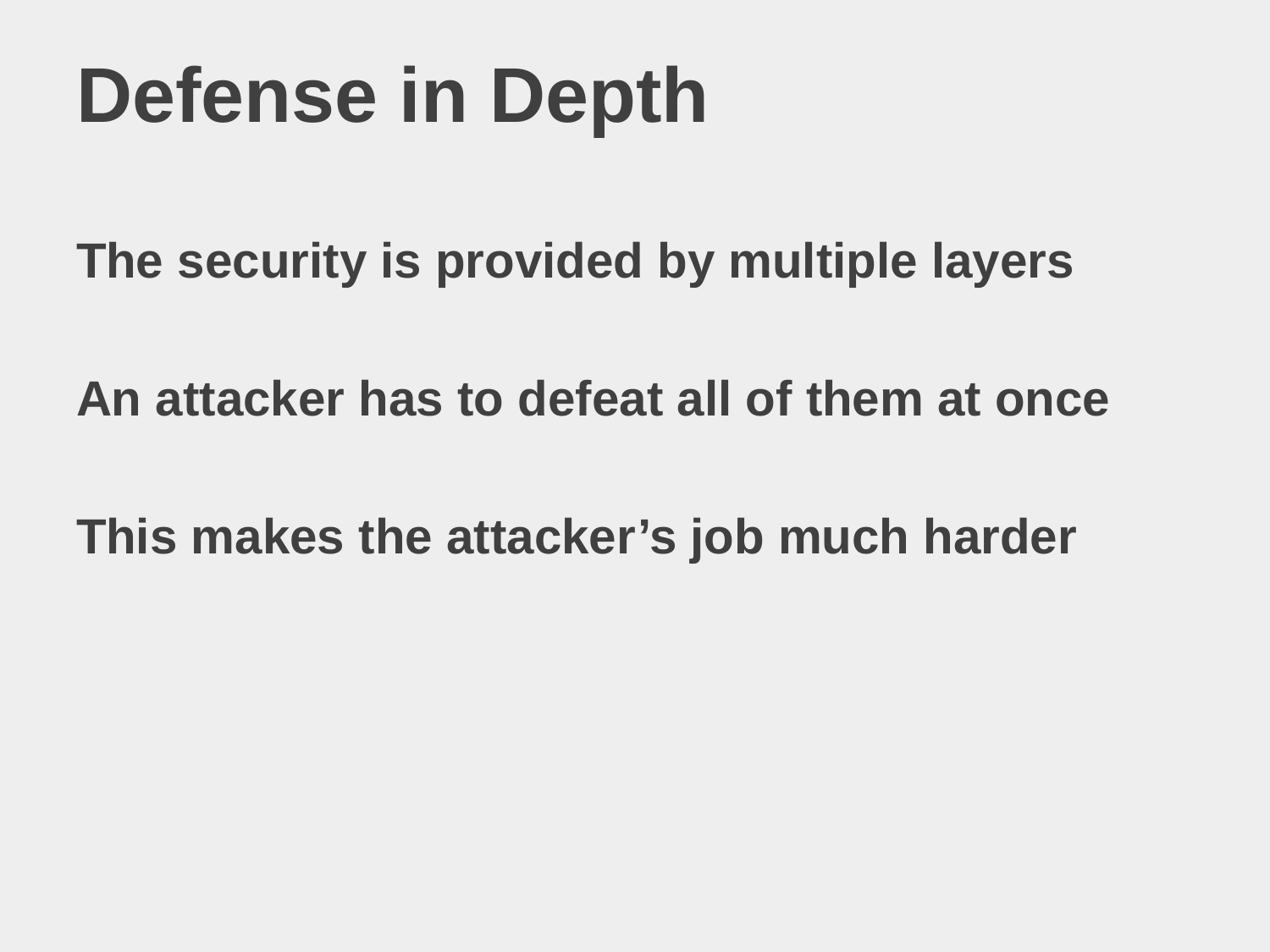

# Defense in Depth
The security is provided by multiple layers

An attacker has to defeat all of them at once

This makes the attacker’s job much harder